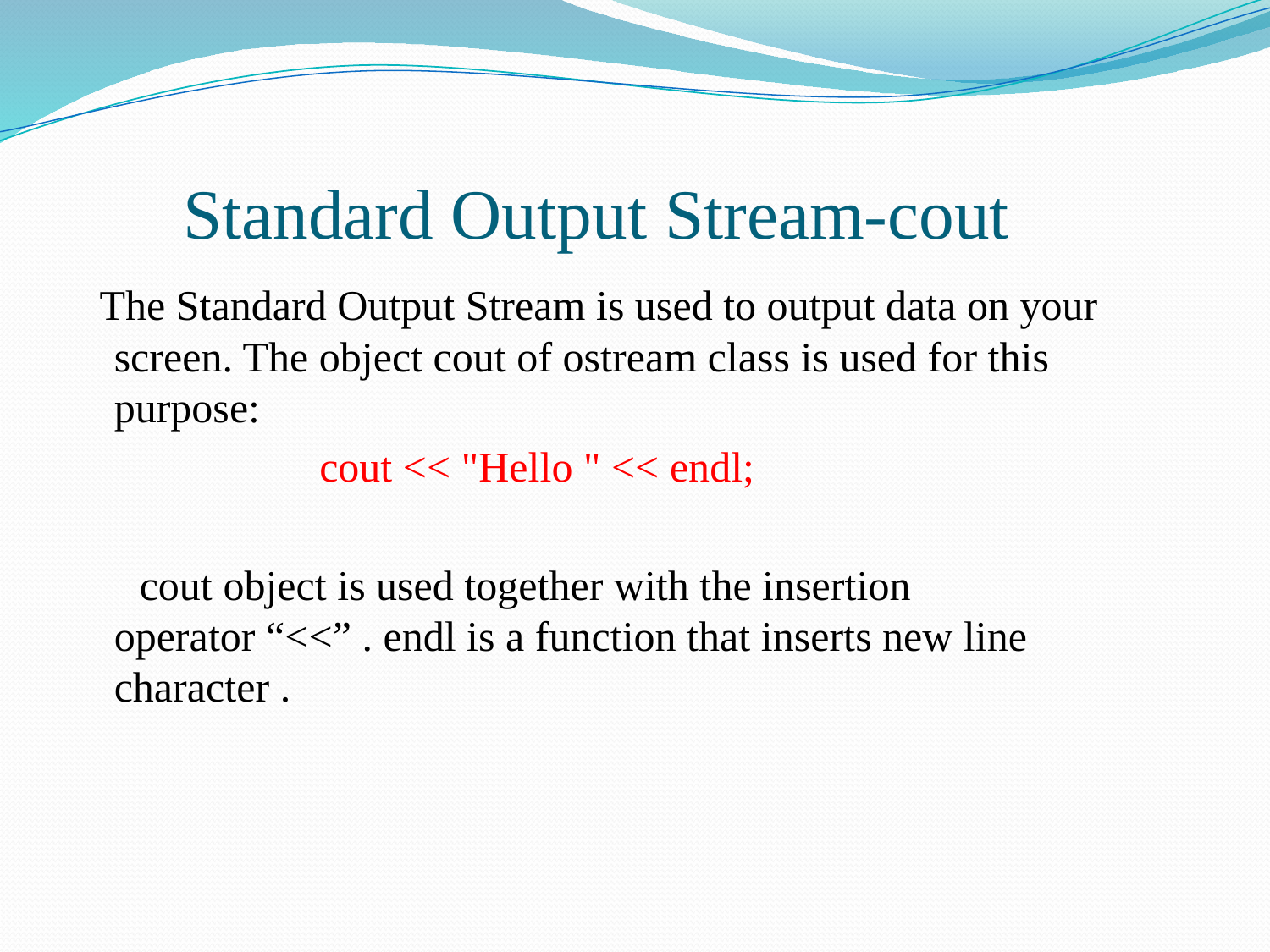

# Standard Output Stream-cout
  The Standard Output Stream is used to output data on your screen. The object cout of ostream class is used for this purpose:
                       cout << "Hello " << endl;

      cout object is used together with the insertion operator “<<” . endl is a function that inserts new line character .